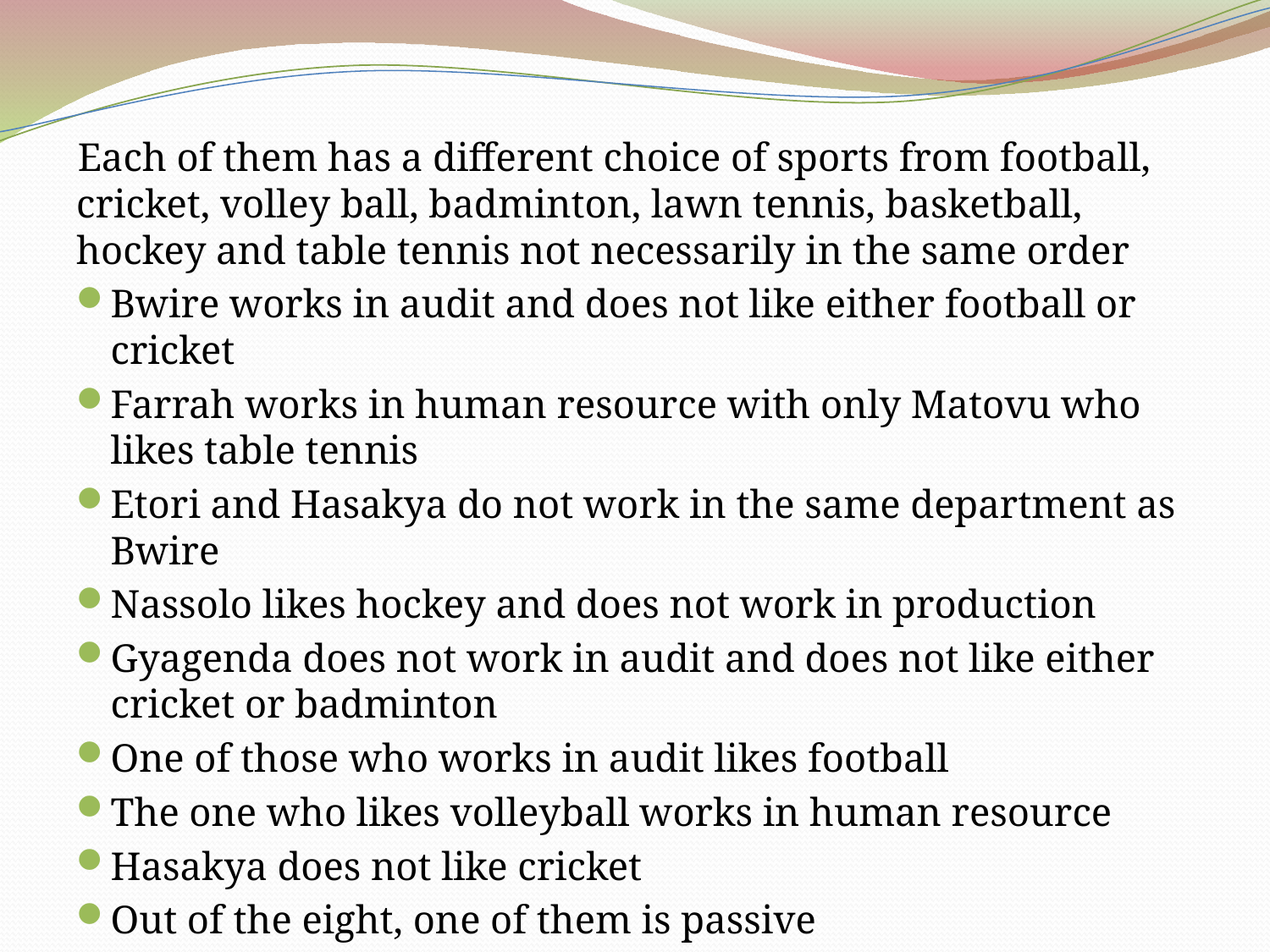

Each of them has a different choice of sports from football, cricket, volley ball, badminton, lawn tennis, basketball, hockey and table tennis not necessarily in the same order
Bwire works in audit and does not like either football or cricket
Farrah works in human resource with only Matovu who likes table tennis
Etori and Hasakya do not work in the same department as Bwire
Nassolo likes hockey and does not work in production
Gyagenda does not work in audit and does not like either cricket or badminton
One of those who works in audit likes football
The one who likes volleyball works in human resource
Hasakya does not like cricket
Out of the eight, one of them is passive